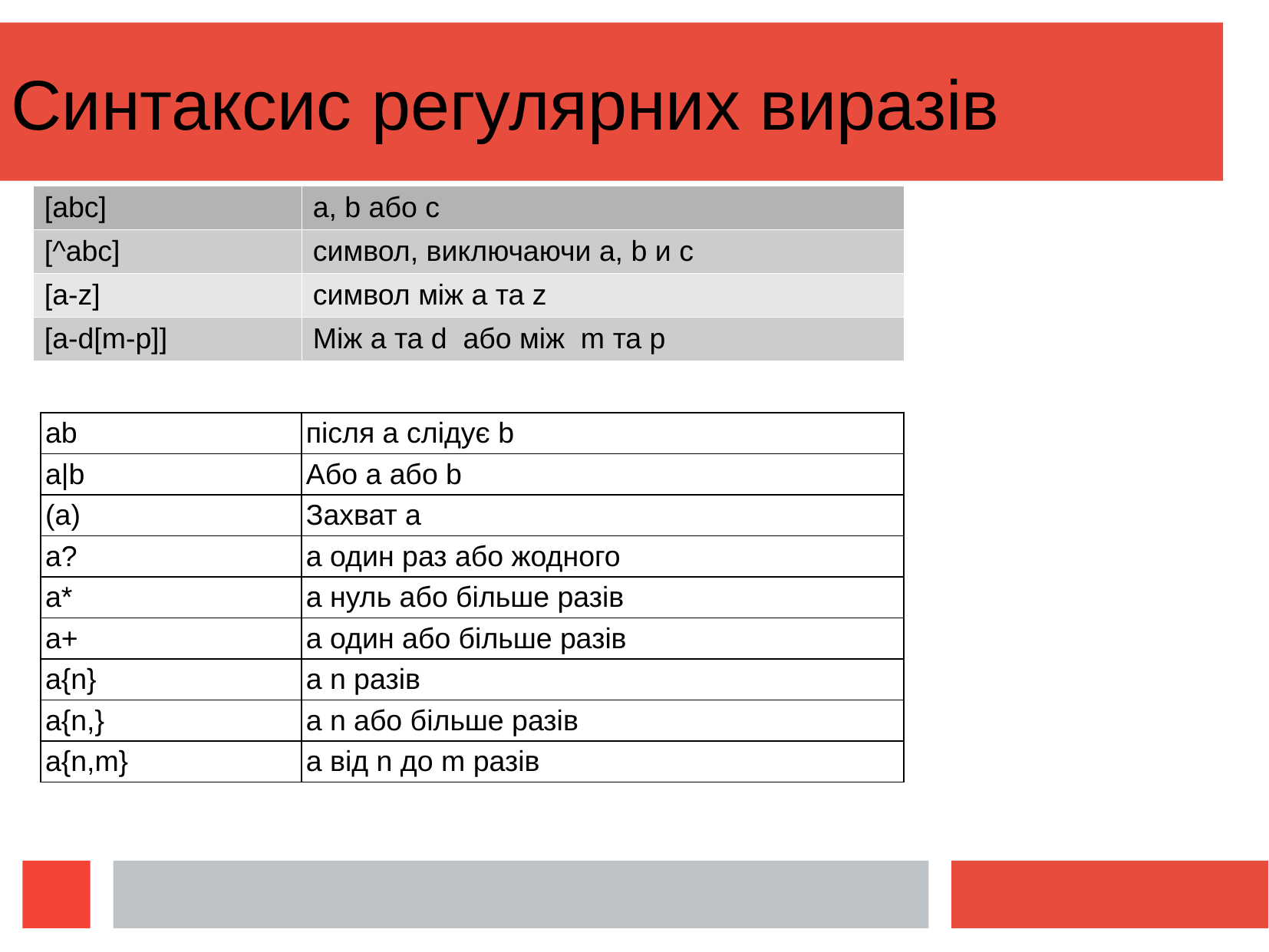

Синтаксис регулярних виразів
| [abc] | a, b або c |
| --- | --- |
| [^abc] | символ, виключаючи a, b и c |
| [a-z] | символ між a та z |
| [a-d[m-p]] | Між a та d або між m та p |
| ab | після a слідує b |
| --- | --- |
| a|b | Або a або b |
| (a) | Захват а |
| а? | a один раз або жодного |
| a\* | a нуль або більше разів |
| a+ | a один або більше разів |
| a{n} | a n разів |
| a{n,} | a n або більше разів |
| a{n,m} | a від n до m разів |